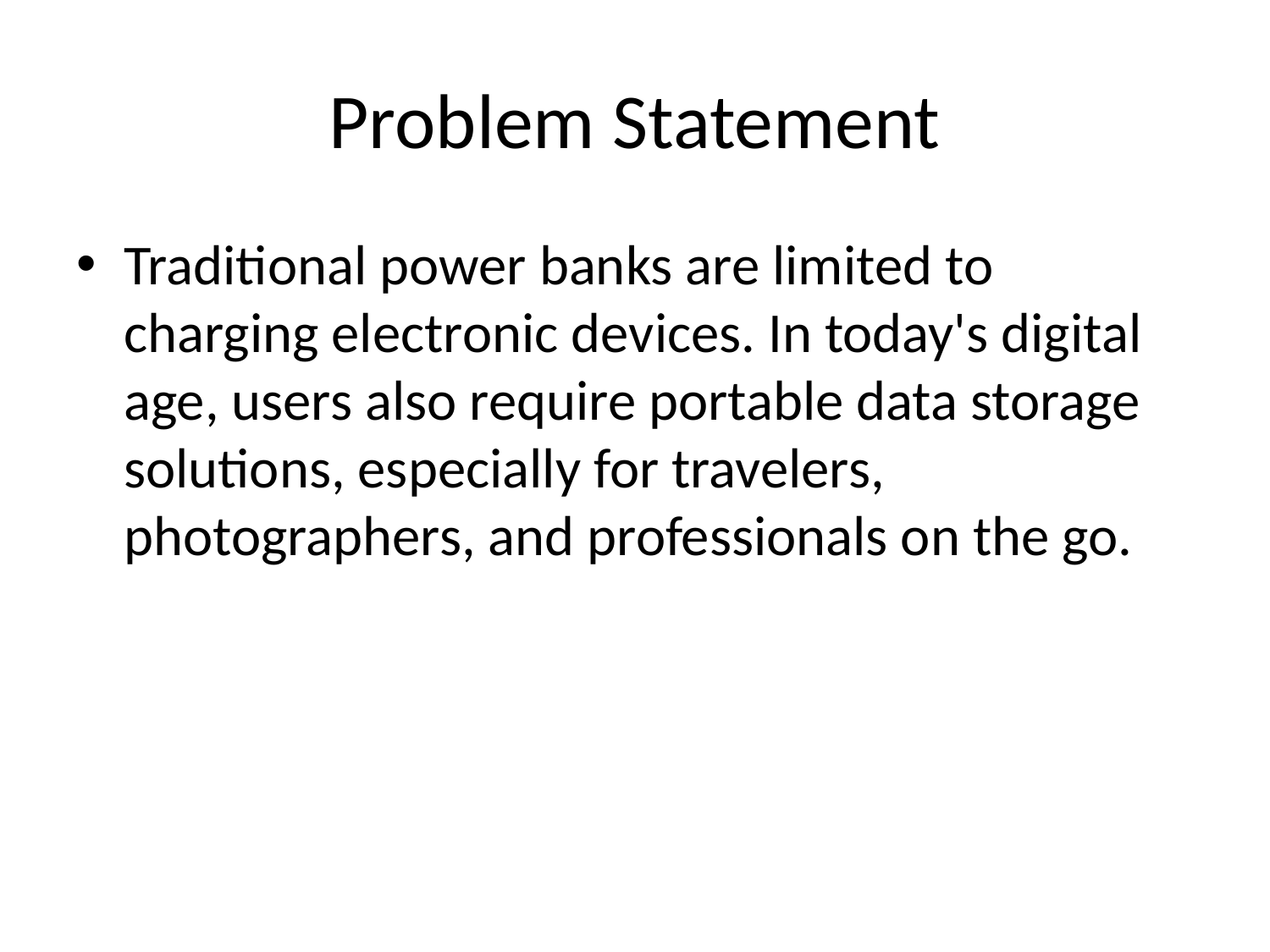

# Problem Statement
Traditional power banks are limited to charging electronic devices. In today's digital age, users also require portable data storage solutions, especially for travelers, photographers, and professionals on the go.